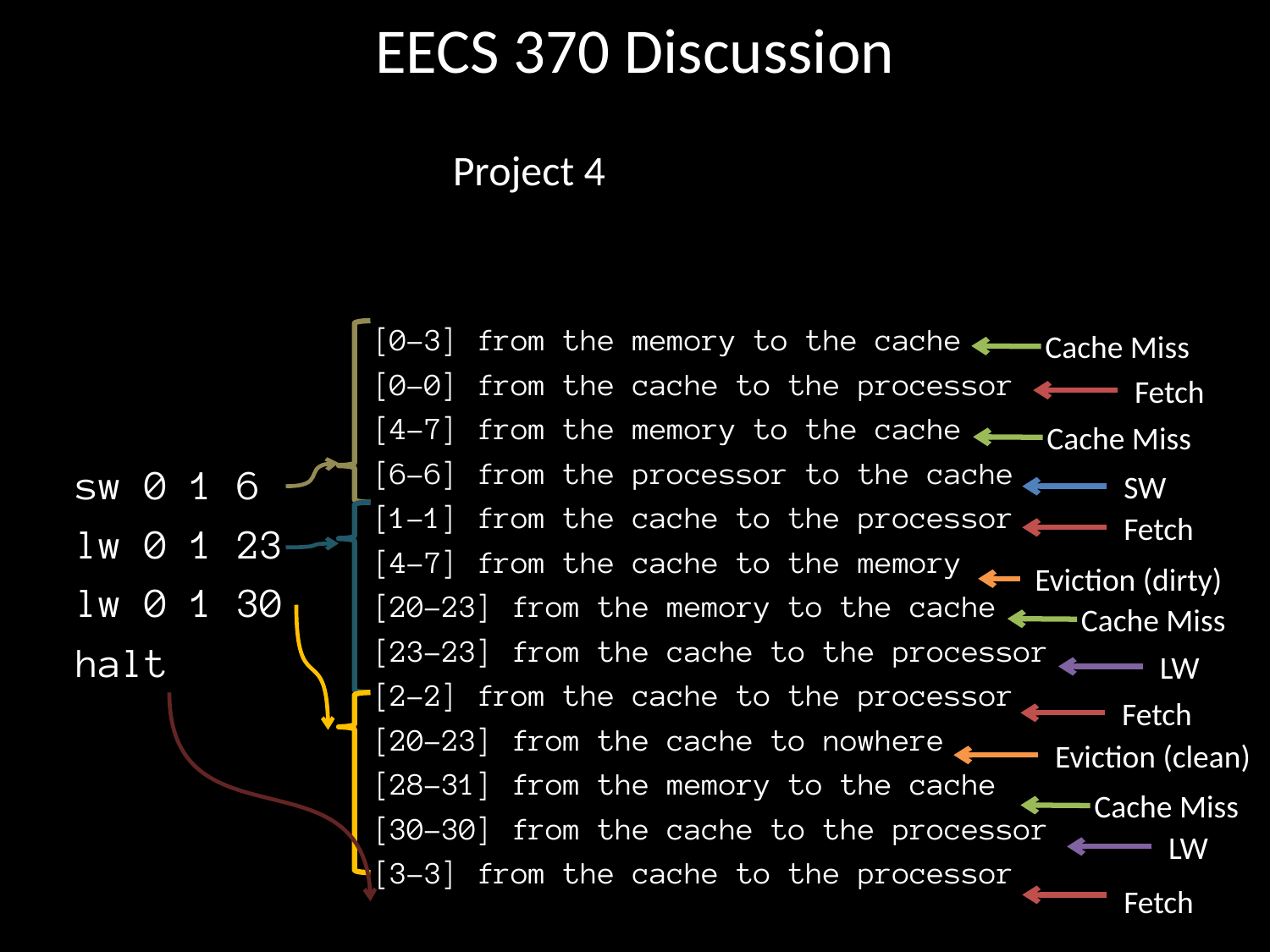

# EECS 370 Discussion
Project 4

@@@ transferring word [0-3] from the memory to the cache
@@@ transferring word [0-0] from the cache to the processor
@@@ transferring word [4-7] from the memory to the cache
@@@ transferring word [6-6] from the processor to the cache
@@@ transferring word [1-1] from the cache to the processor
@@@ transferring word [4-7] from the cache to the memory
@@@ transferring word [20-23] from the memory to the cache
@@@ transferring word [23-23] from the cache to the processor
@@@ transferring word [2-2] from the cache to the processor
@@@ transferring word [20-23] from the cache to nowhere
@@@ transferring word [28-31] from the memory to the cache
@@@ transferring word [30-30] from the cache to the processor
@@@ transferring word [3-3] from the cache to the processor

Cache Miss
Fetch

sw 0 1 6
lw 0 1 23
lw 0 1 30
halt
Cache Miss
SW

Fetch
Eviction (dirty)
Cache Miss
LW
Fetch

Eviction (clean)
Cache Miss
LW

8
Fetch